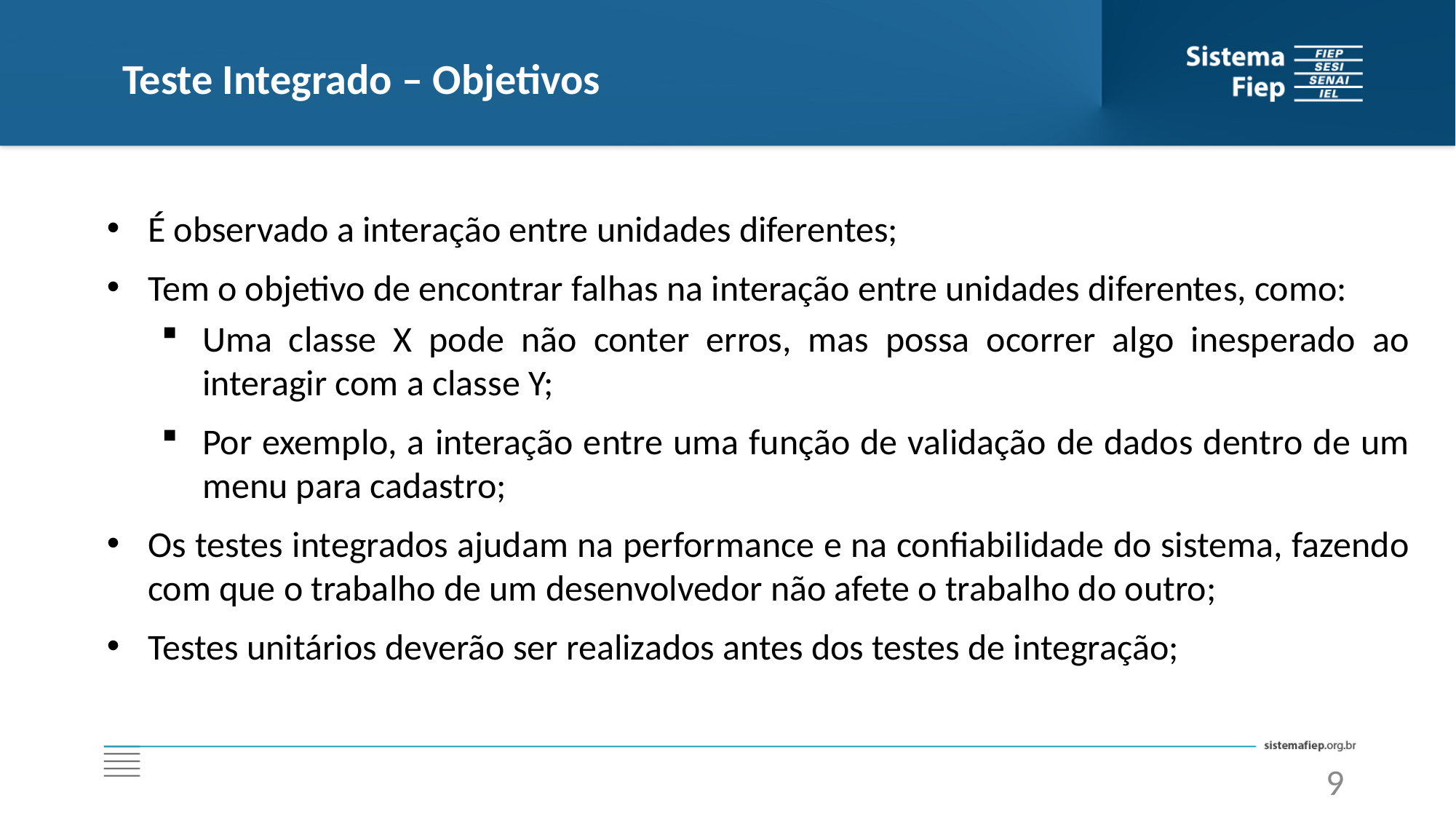

Teste Integrado – Objetivos
É observado a interação entre unidades diferentes;
Tem o objetivo de encontrar falhas na interação entre unidades diferentes, como:
Uma classe X pode não conter erros, mas possa ocorrer algo inesperado ao interagir com a classe Y;
Por exemplo, a interação entre uma função de validação de dados dentro de um menu para cadastro;
Os testes integrados ajudam na performance e na confiabilidade do sistema, fazendo com que o trabalho de um desenvolvedor não afete o trabalho do outro;
Testes unitários deverão ser realizados antes dos testes de integração;

9